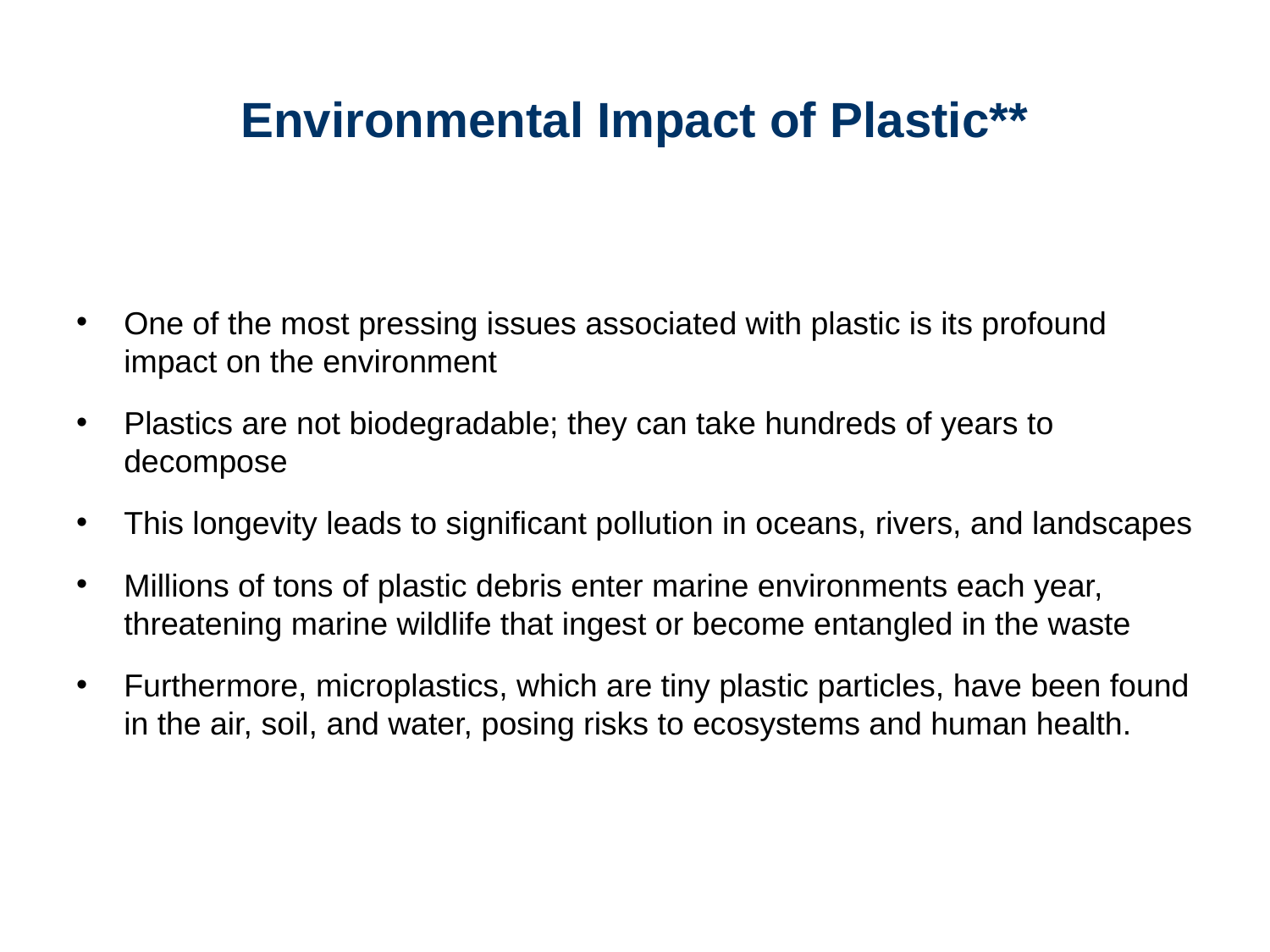

# Environmental Impact of Plastic**

One of the most pressing issues associated with plastic is its profound impact on the environment
Plastics are not biodegradable; they can take hundreds of years to decompose
This longevity leads to significant pollution in oceans, rivers, and landscapes
Millions of tons of plastic debris enter marine environments each year, threatening marine wildlife that ingest or become entangled in the waste
Furthermore, microplastics, which are tiny plastic particles, have been found in the air, soil, and water, posing risks to ecosystems and human health.